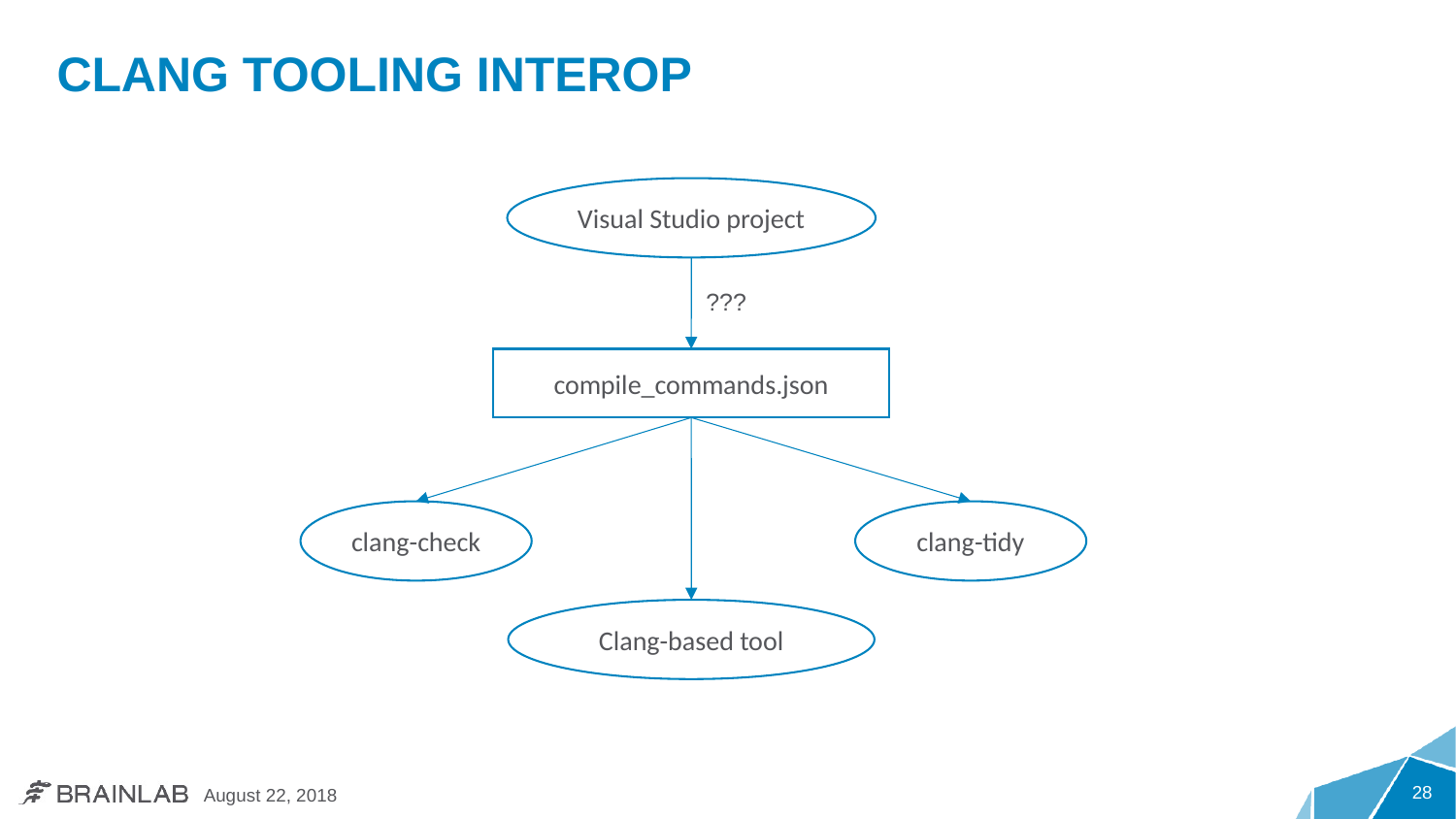

# Clang Tooling Interop
Visual Studio project
???
compile_commands.json
clang-check
clang-tidy
Clang-based tool